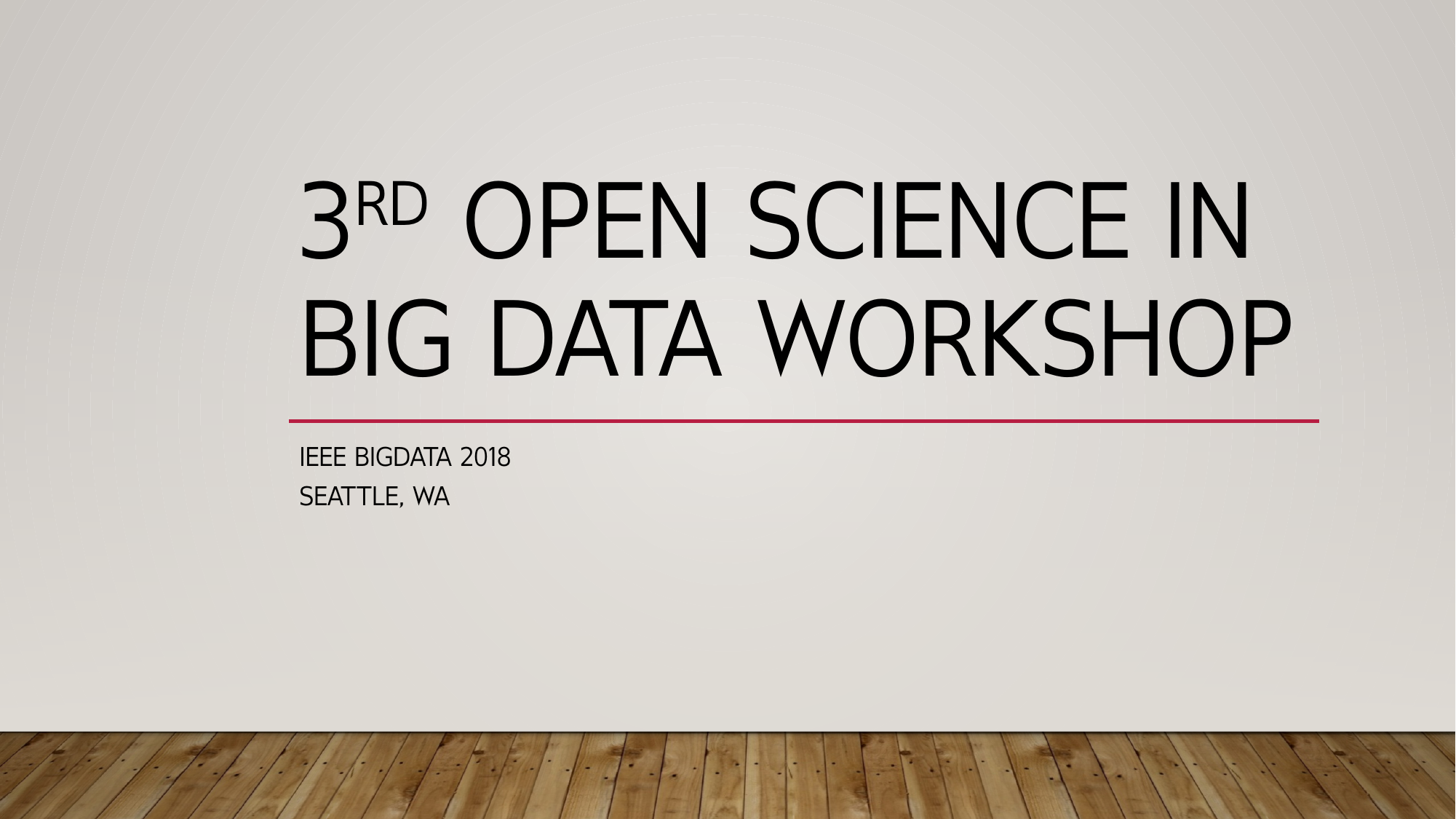

# 3rd Open Science in Big Data Workshop
IEEE BigData 2018
Seattle, WA